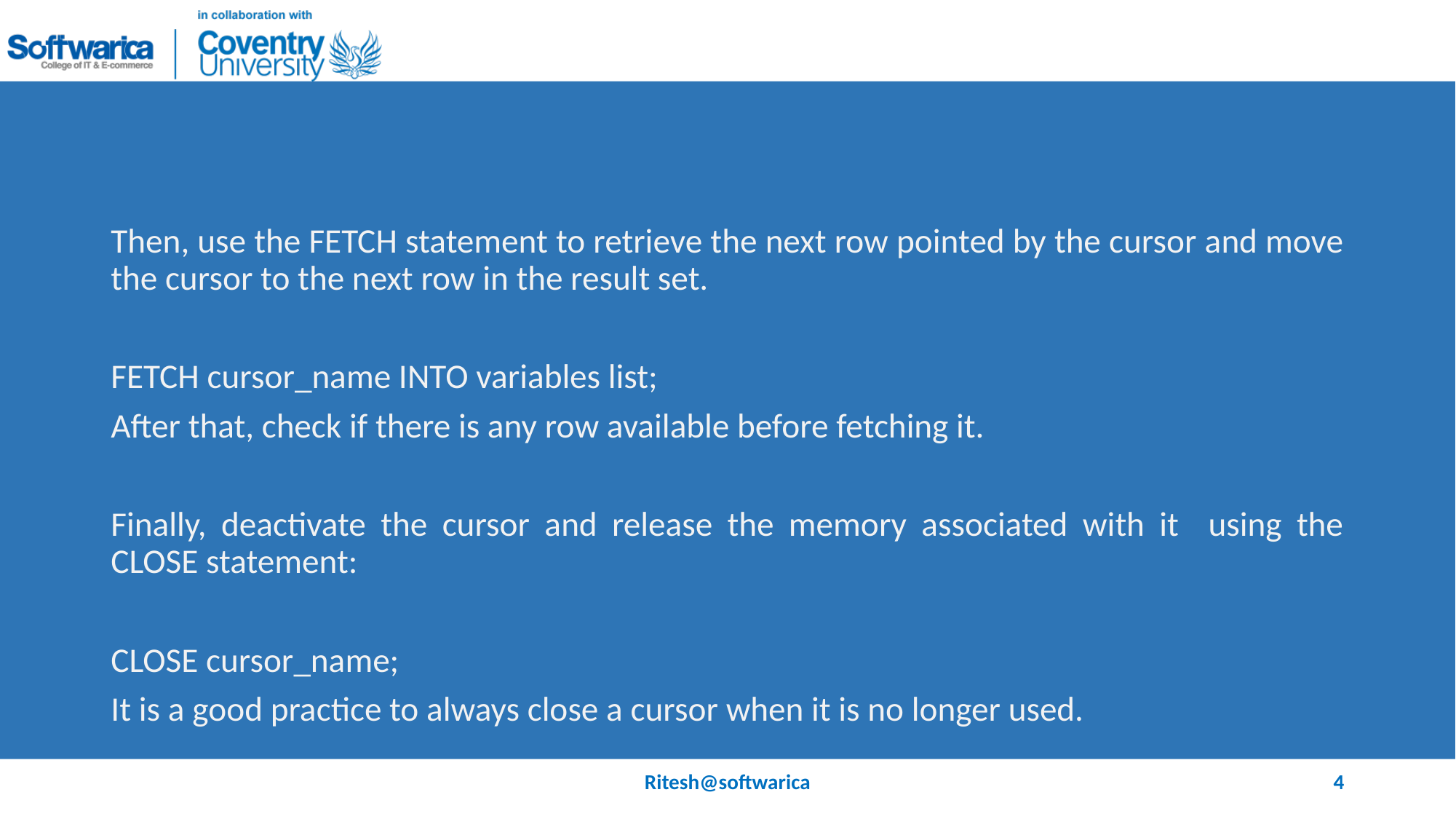

#
Then, use the FETCH statement to retrieve the next row pointed by the cursor and move the cursor to the next row in the result set.

FETCH cursor_name INTO variables list;
After that, check if there is any row available before fetching it.

Finally, deactivate the cursor and release the memory associated with it  using the CLOSE statement:

CLOSE cursor_name;
It is a good practice to always close a cursor when it is no longer used.
Ritesh@softwarica
4